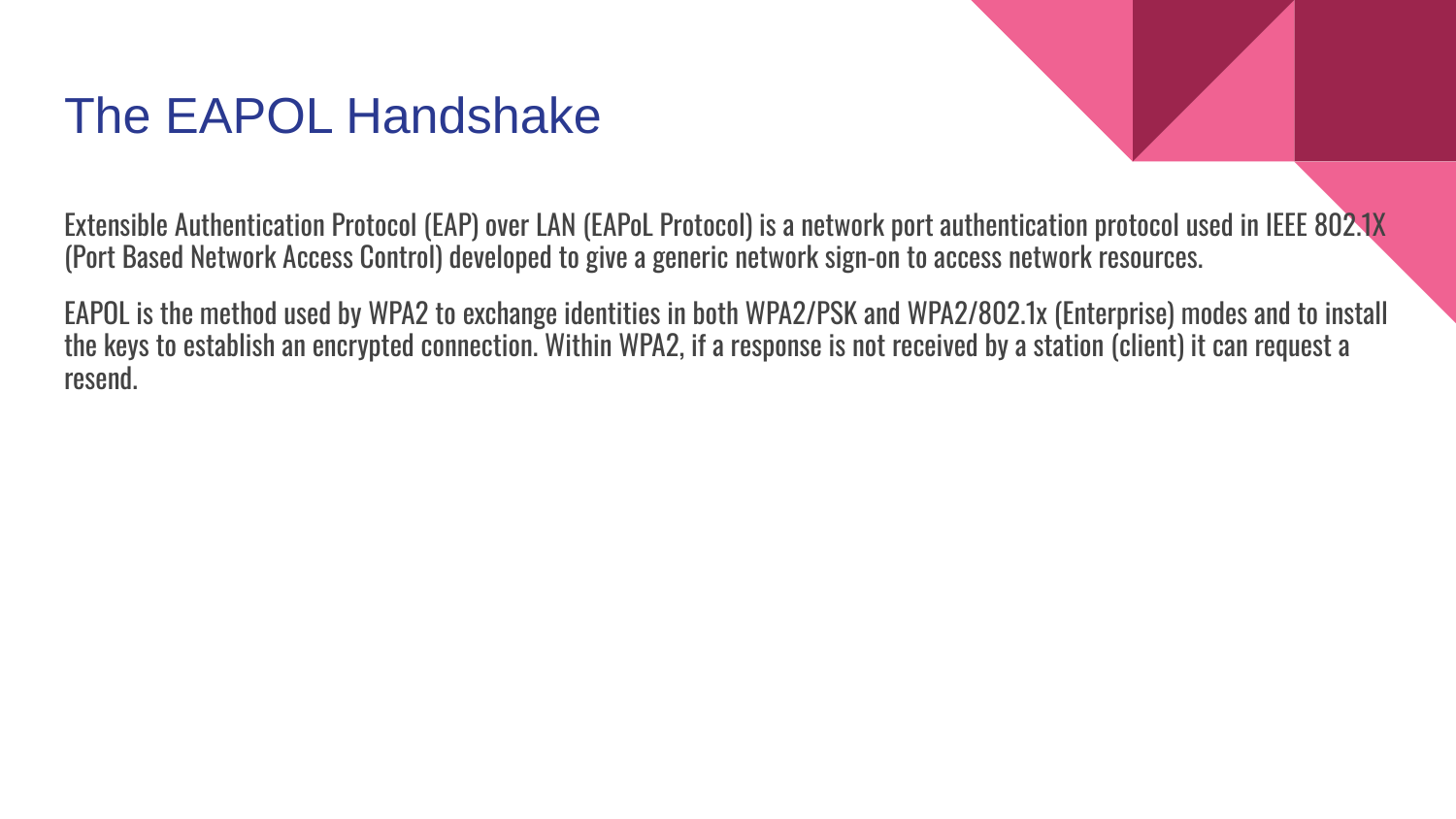

# The EAPOL Handshake
Extensible Authentication Protocol (EAP) over LAN (EAPoL Protocol) is a network port authentication protocol used in IEEE 802.1X (Port Based Network Access Control) developed to give a generic network sign-on to access network resources.
EAPOL is the method used by WPA2 to exchange identities in both WPA2/PSK and WPA2/802.1x (Enterprise) modes and to install the keys to establish an encrypted connection. Within WPA2, if a response is not received by a station (client) it can request a resend.